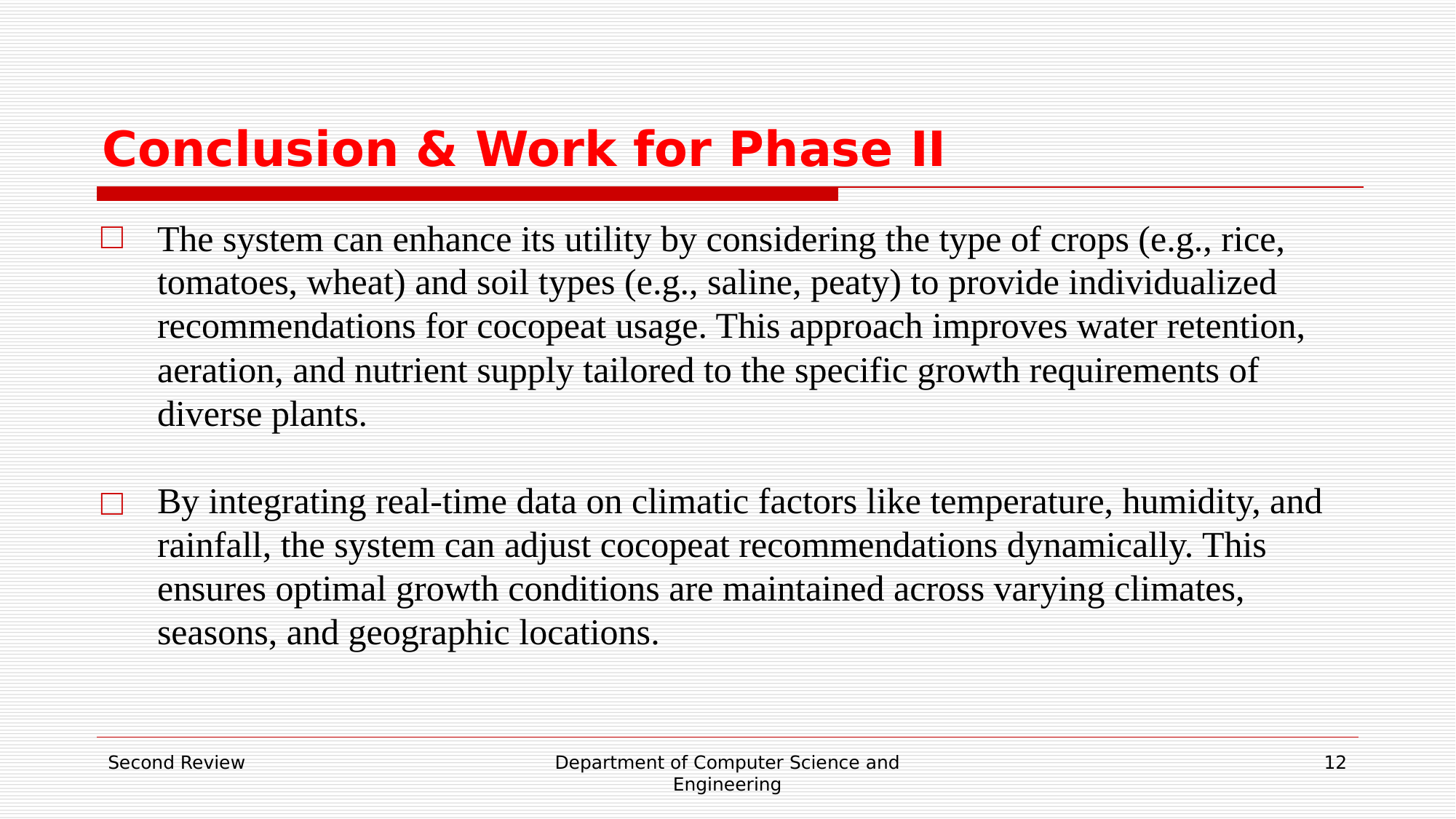

# Conclusion & Work for Phase II
The system can enhance its utility by considering the type of crops (e.g., rice, tomatoes, wheat) and soil types (e.g., saline, peaty) to provide individualized recommendations for cocopeat usage. This approach improves water retention, aeration, and nutrient supply tailored to the specific growth requirements of diverse plants.

By integrating real-time data on climatic factors like temperature, humidity, and rainfall, the system can adjust cocopeat recommendations dynamically. This ensures optimal growth conditions are maintained across varying climates, seasons, and geographic locations.

Second Review
Department of Computer Science and Engineering
12